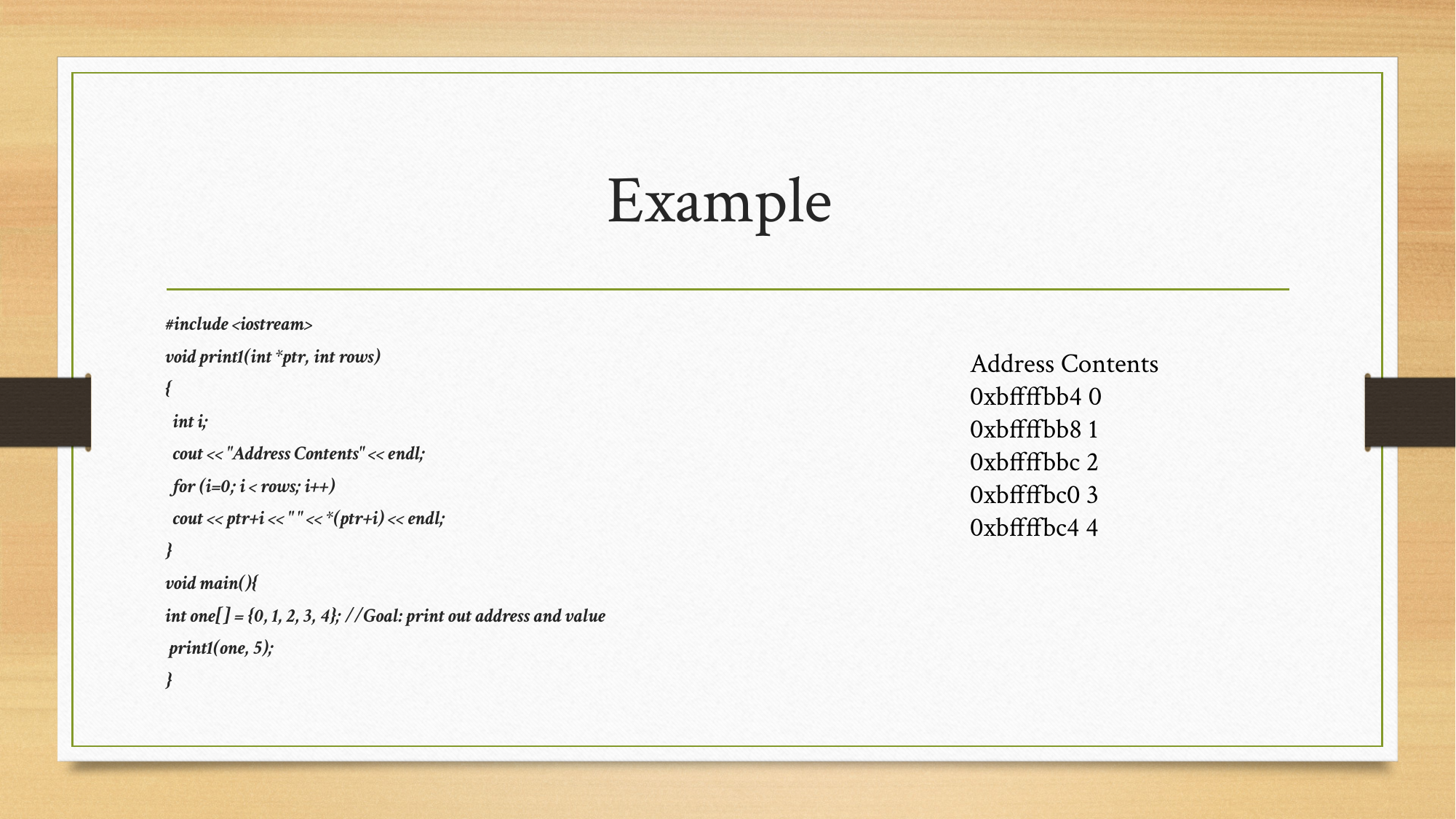

# Example
#include <iostream>
void print1(int *ptr, int rows)
{
  int i;
  cout << "Address Contents" << endl;
  for (i=0; i < rows; i++)
  cout << ptr+i << " " << *(ptr+i) << endl;
}
void main(){
int one[] = {0, 1, 2, 3, 4}; //Goal: print out address and value
 print1(one, 5);
}

Address Contents
0xbffffbb4 0
0xbffffbb8 1
0xbffffbbc 2
0xbffffbc0 3
0xbffffbc4 4